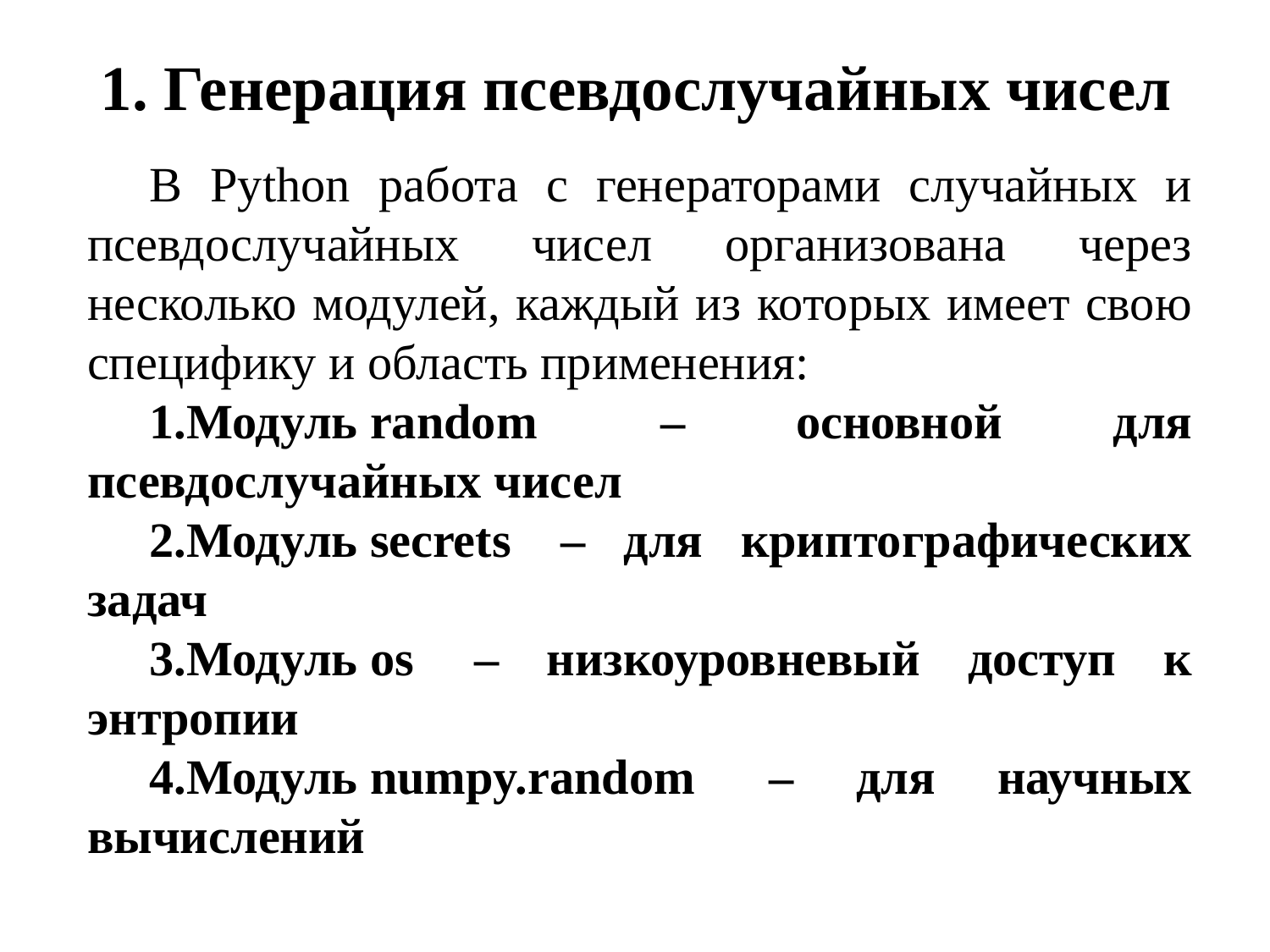

# 1. Генерация псевдослучайных чисел
В Python работа с генераторами случайных и псевдослучайных чисел организована через несколько модулей, каждый из которых имеет свою специфику и область применения:
Модуль random  – основной для псевдослучайных чисел
Модуль secrets  – для криптографических задач
Модуль os  – низкоуровневый доступ к энтропии
Модуль numpy.random  – для научных вычислений